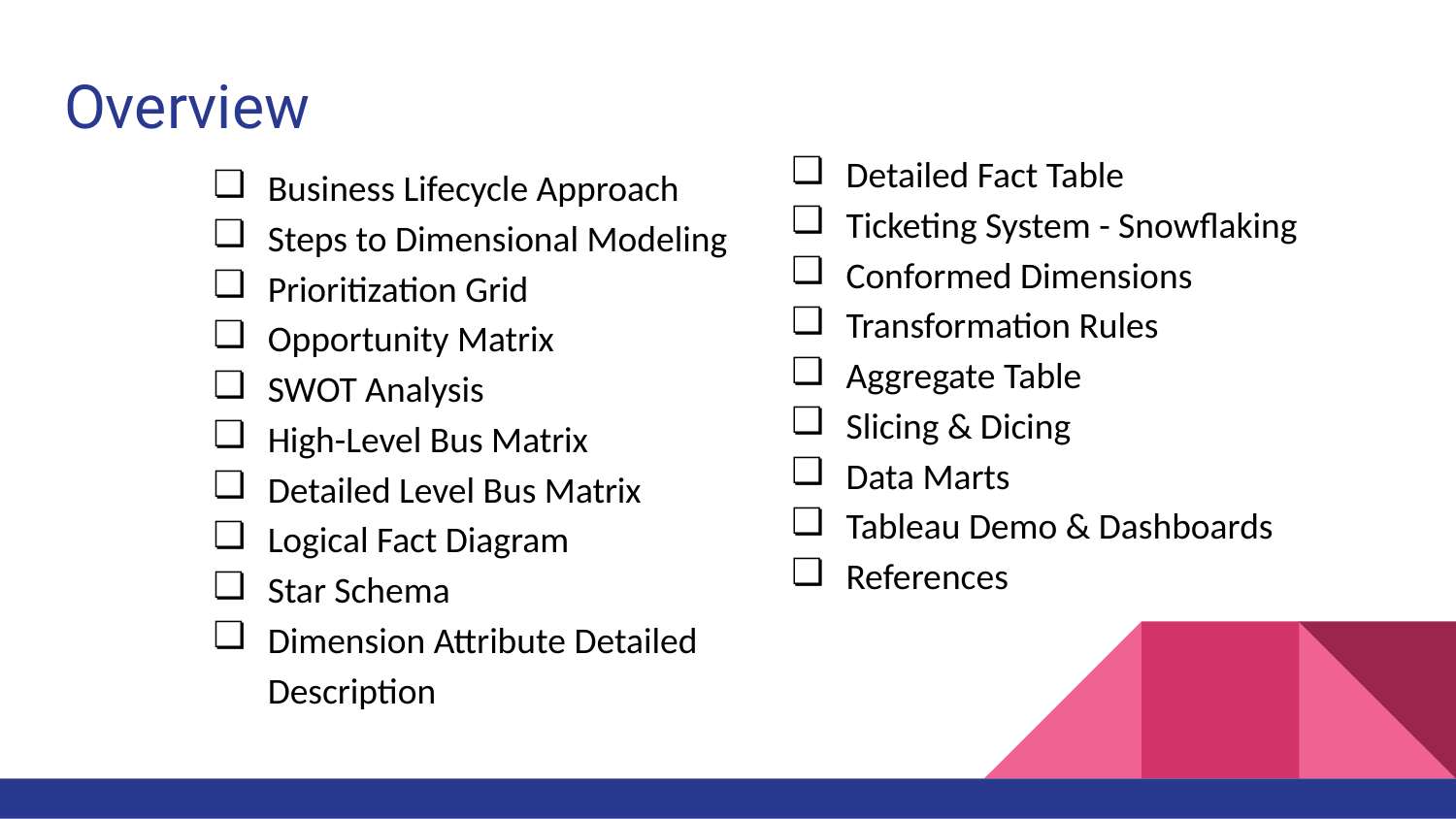

# Overview

Detailed Fact Table
Ticketing System - Snowflaking
Conformed Dimensions
Transformation Rules
Aggregate Table
Slicing & Dicing
Data Marts
Tableau Demo & Dashboards
References

Business Lifecycle Approach
Steps to Dimensional Modeling
Prioritization Grid
Opportunity Matrix
SWOT Analysis
High-Level Bus Matrix
Detailed Level Bus Matrix
Logical Fact Diagram
Star Schema
Dimension Attribute Detailed Description